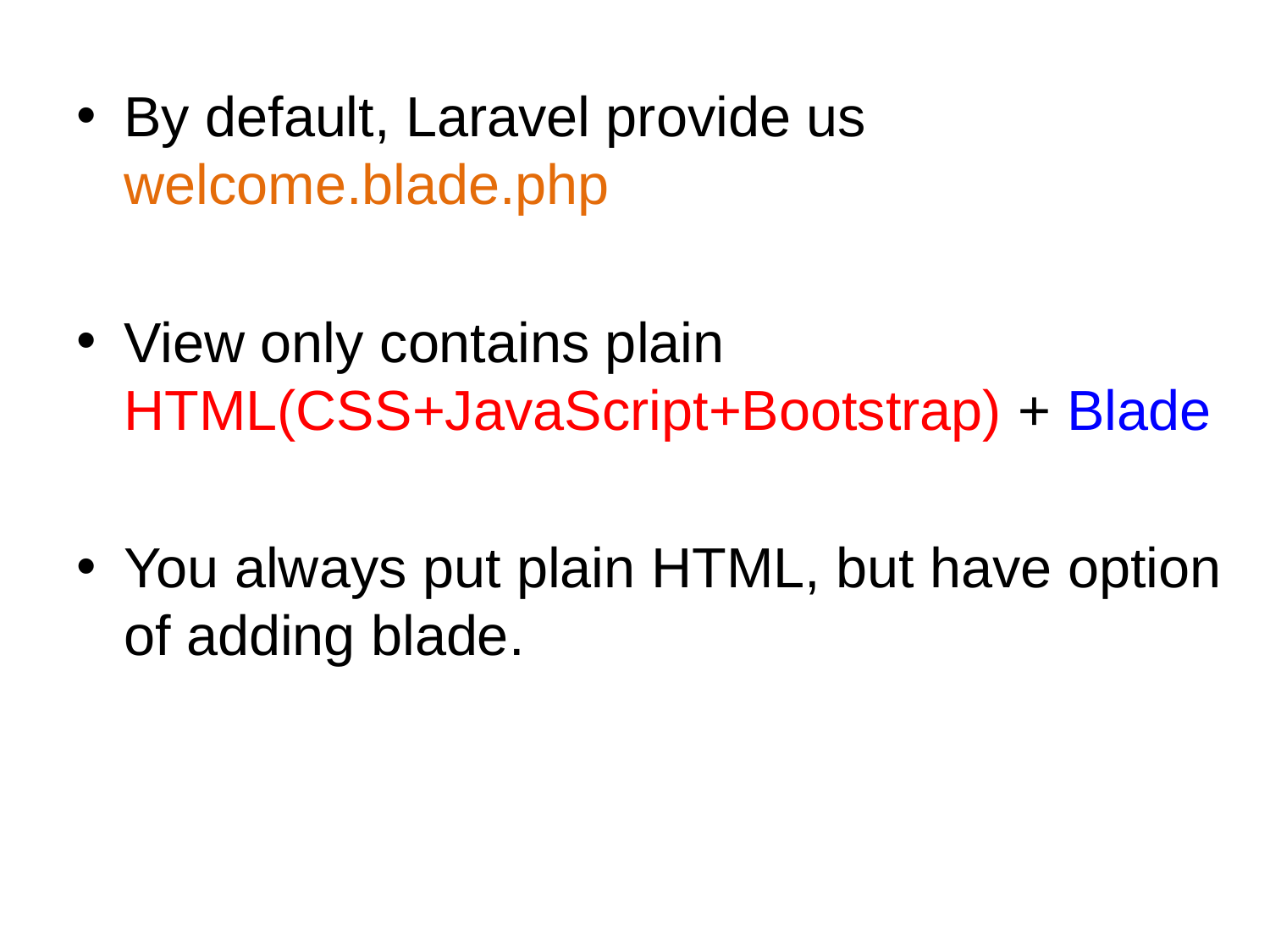

By default, Laravel provide us welcome.blade.php

View only contains plain HTML(CSS+JavaScript+Bootstrap) + Blade

You always put plain HTML, but have option of adding blade.